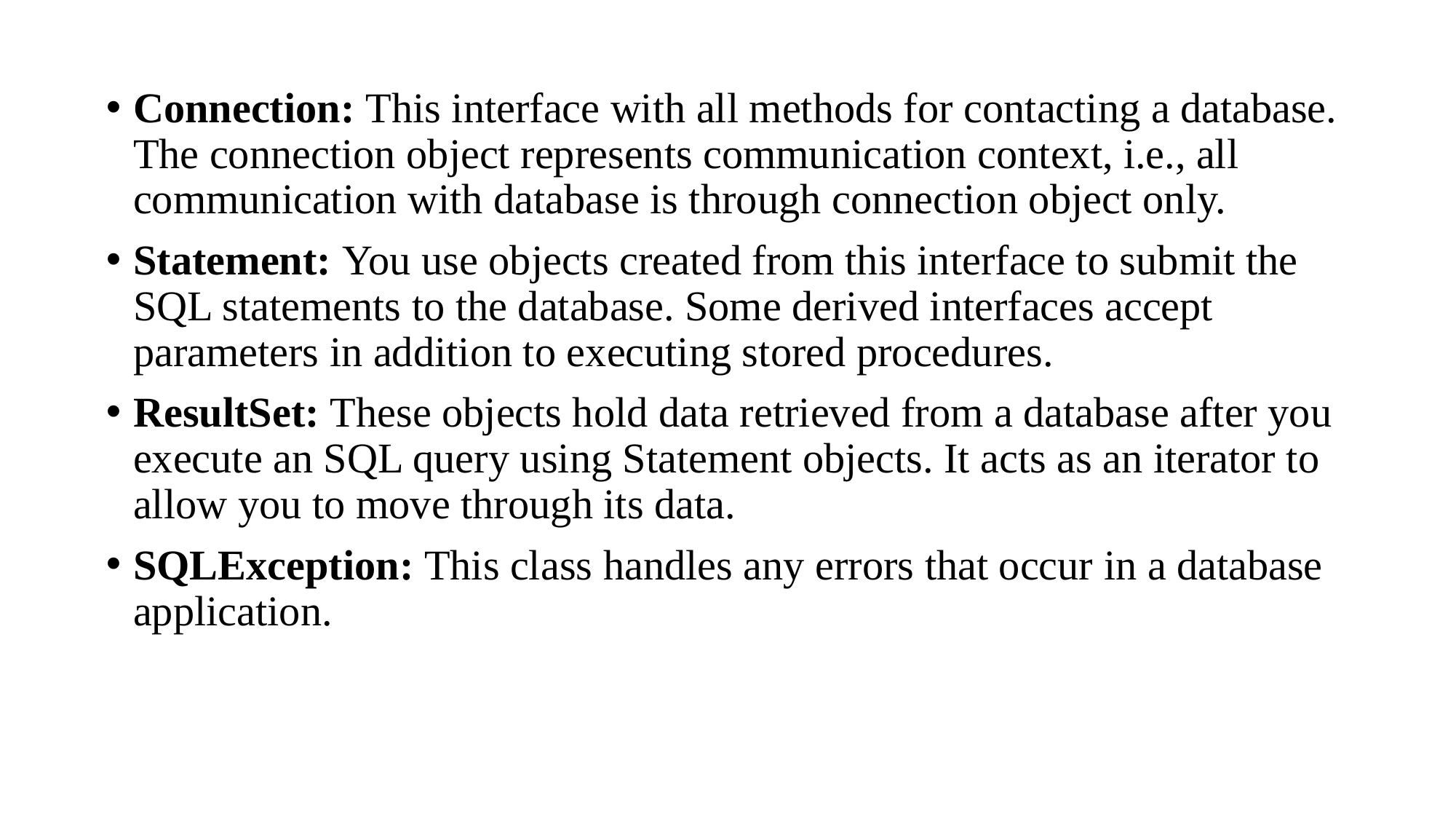

Connection: This interface with all methods for contacting a database. The connection object represents communication context, i.e., all communication with database is through connection object only.
Statement: You use objects created from this interface to submit the SQL statements to the database. Some derived interfaces accept parameters in addition to executing stored procedures.
ResultSet: These objects hold data retrieved from a database after you execute an SQL query using Statement objects. It acts as an iterator to allow you to move through its data.
SQLException: This class handles any errors that occur in a database application.